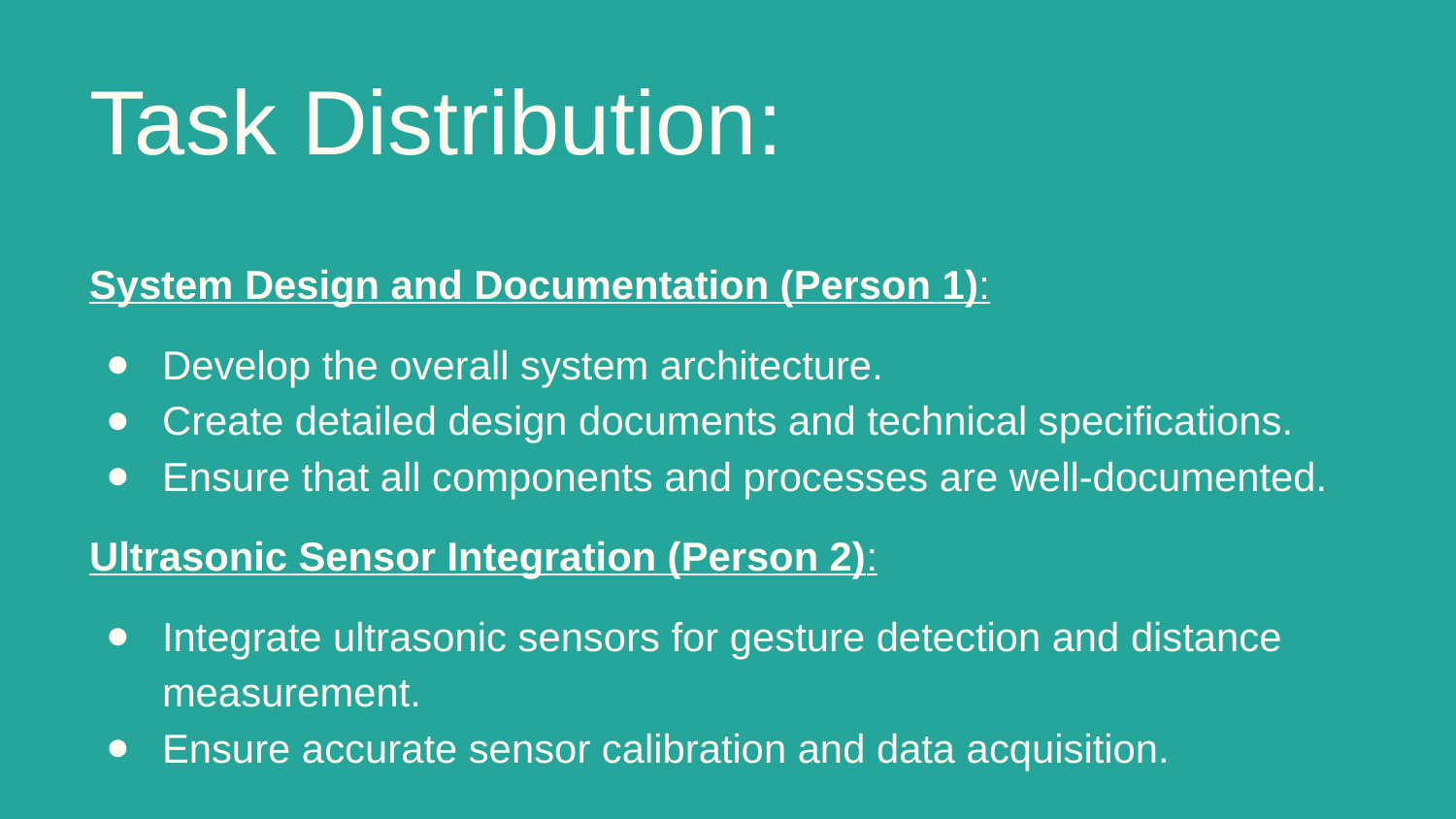

Task Distribution:
# System Design and Documentation (Person 1):
Develop the overall system architecture.
Create detailed design documents and technical specifications.
Ensure that all components and processes are well-documented.
Ultrasonic Sensor Integration (Person 2):
Integrate ultrasonic sensors for gesture detection and distance measurement.
Ensure accurate sensor calibration and data acquisition.